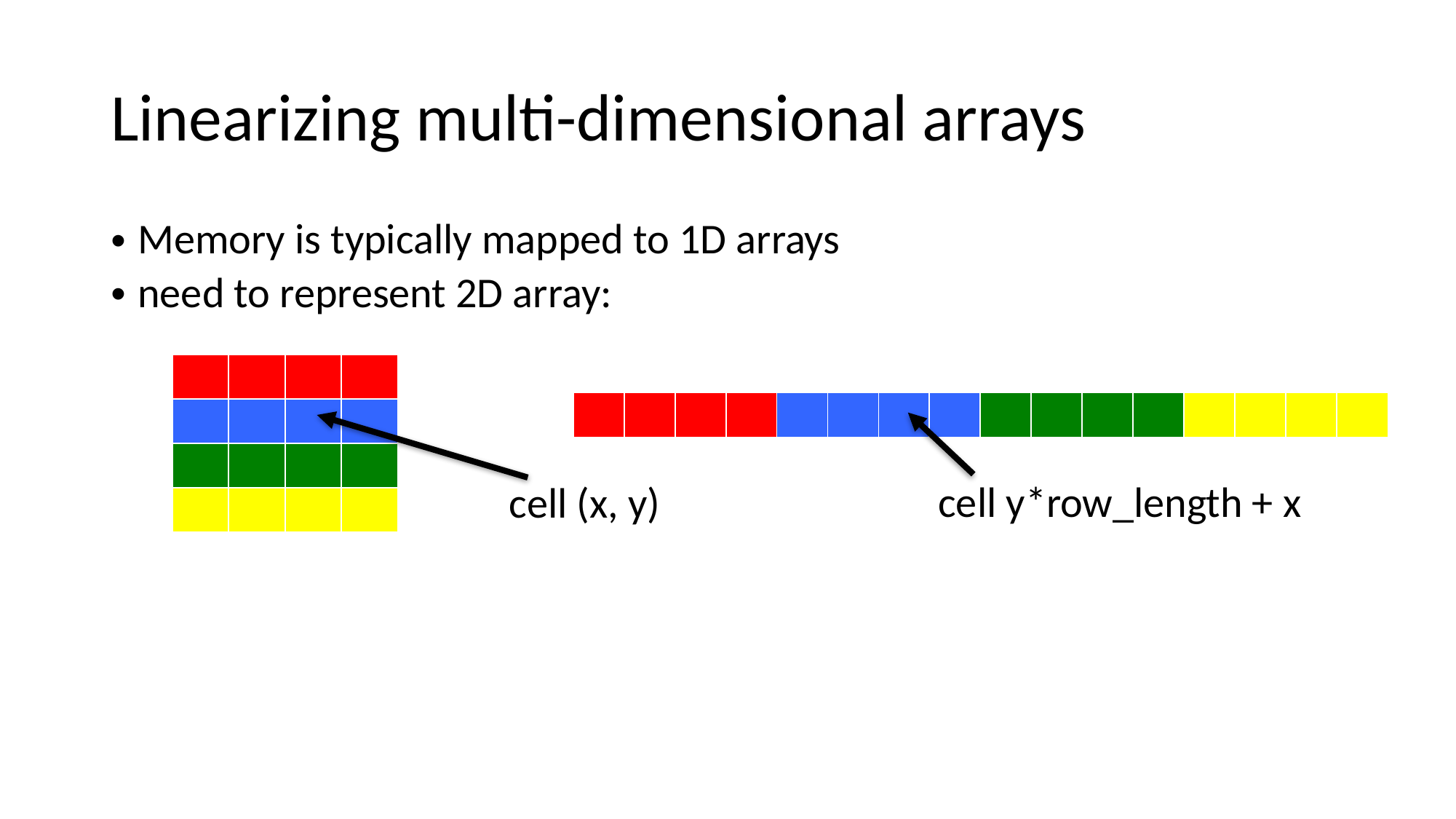

Linearizing multi-dimensional arrays
Memory is typically mapped to 1D arrays
need to represent 2D array:
|  |  |  |  |
| --- | --- | --- | --- |
|  |  |  |  |
|  |  |  |  |
|  |  |  |  |
|  |  |  |  |  |  |  |  |  |  |  |  |  |  |  |  |
| --- | --- | --- | --- | --- | --- | --- | --- | --- | --- | --- | --- | --- | --- | --- | --- |

cell y*row_length + x
cell (x, y)